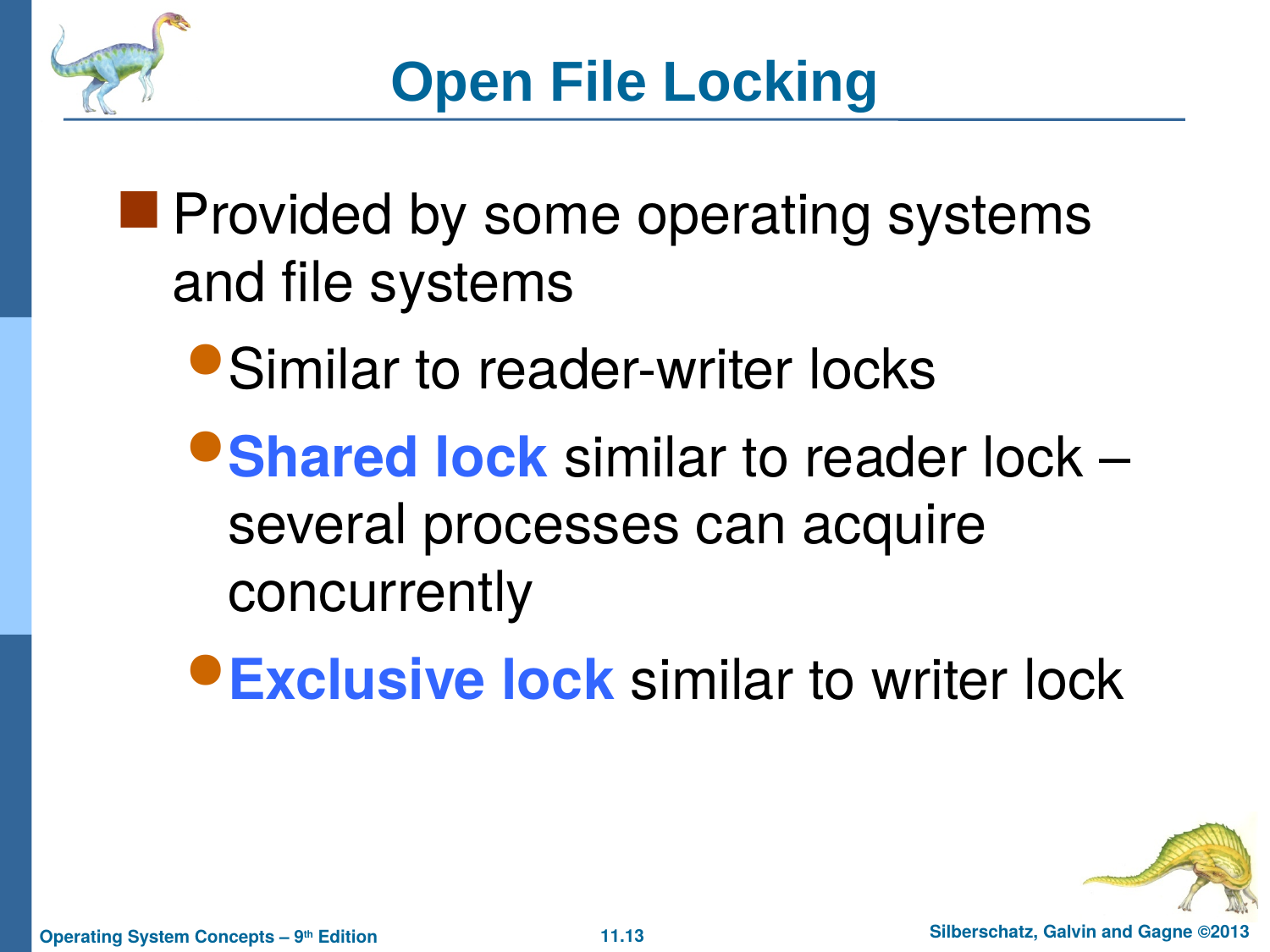

# Open File Locking
Provided by some operating systems and file systems
Similar to reader-writer locks
Shared lock similar to reader lock – several processes can acquire concurrently
Exclusive lock similar to writer lock